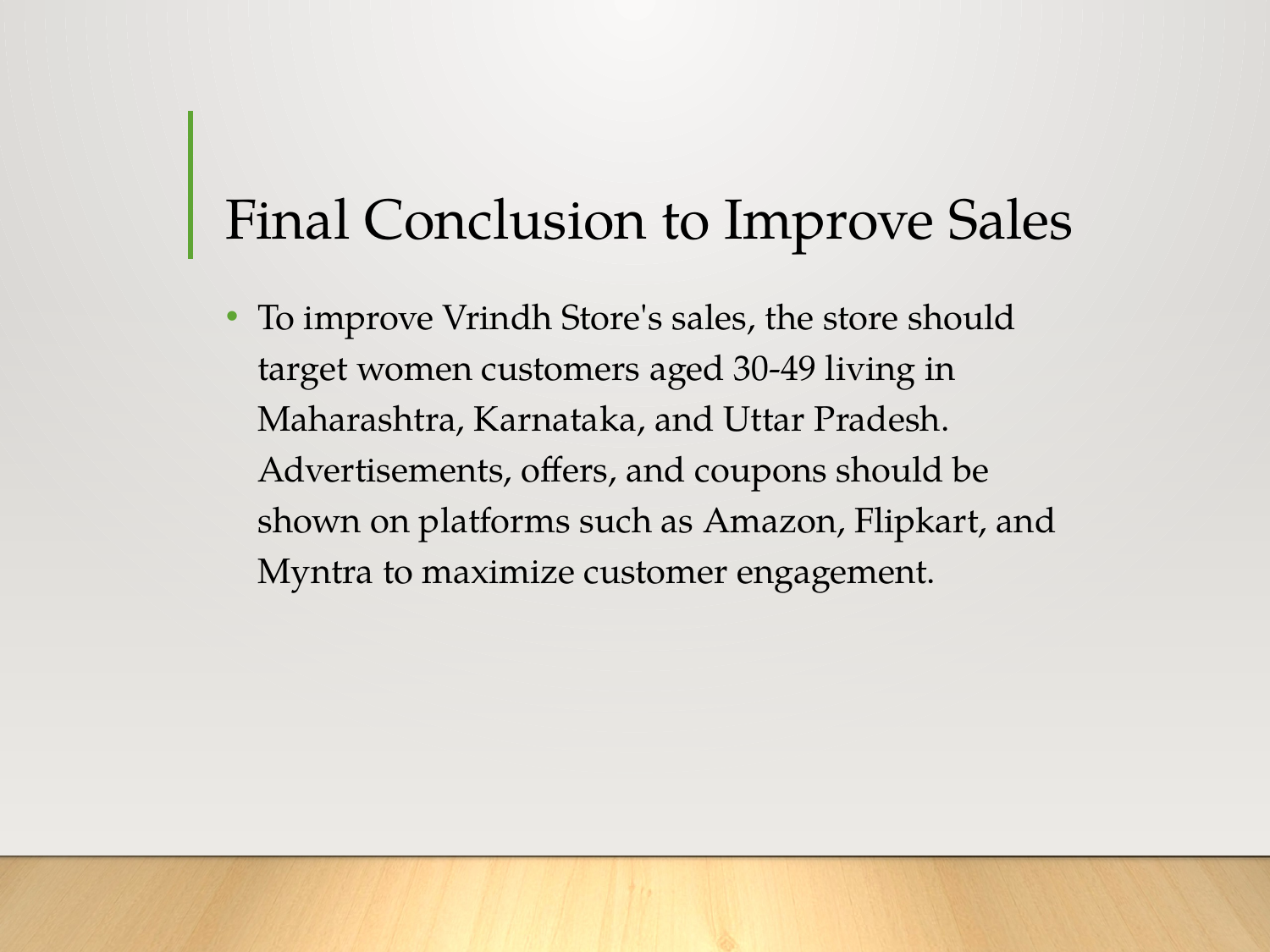

# Final Conclusion to Improve Sales
To improve Vrindh Store's sales, the store should target women customers aged 30-49 living in Maharashtra, Karnataka, and Uttar Pradesh. Advertisements, offers, and coupons should be shown on platforms such as Amazon, Flipkart, and Myntra to maximize customer engagement.